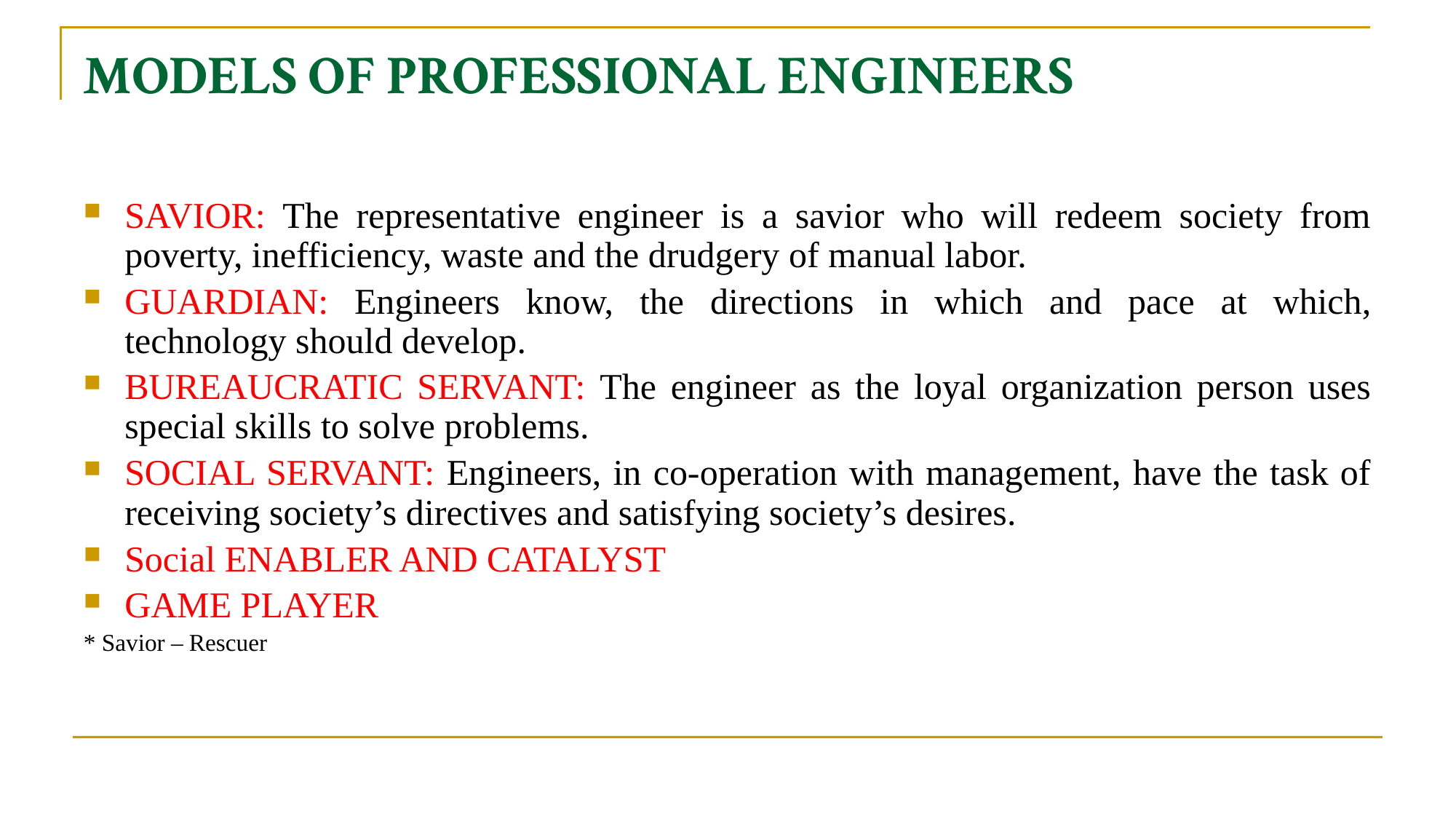

# MODELS OF PROFESSIONAL ENGINEERS
SAVIOR: The representative engineer is a savior who will redeem society from poverty, inefficiency, waste and the drudgery of manual labor.
GUARDIAN: Engineers know, the directions in which and pace at which, technology should develop.
BUREAUCRATIC SERVANT: The engineer as the loyal organization person uses special skills to solve problems.
SOCIAL SERVANT: Engineers, in co-operation with management, have the task of receiving society’s directives and satisfying society’s desires.
Social ENABLER AND CATALYST
GAME PLAYER
* Savior – Rescuer